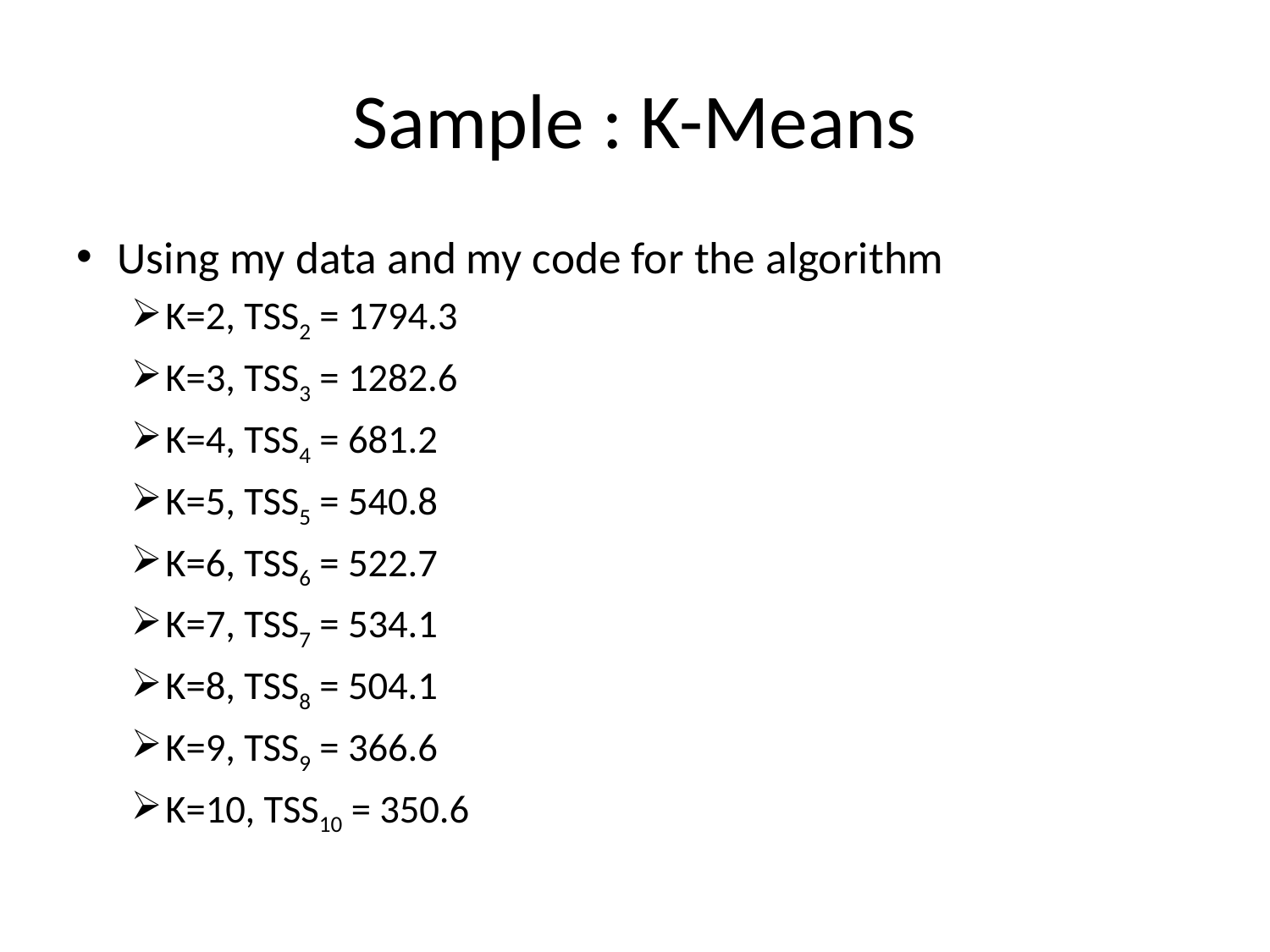

# Sample : K-Means
Using my data and my code for the algorithm
K=2, TSS2 = 1794.3
K=3, TSS3 = 1282.6
K=4, TSS4 = 681.2
K=5, TSS5 = 540.8
K=6, TSS6 = 522.7
K=7, TSS7 = 534.1
K=8, TSS8 = 504.1
K=9, TSS9 = 366.6
K=10, TSS10 = 350.6